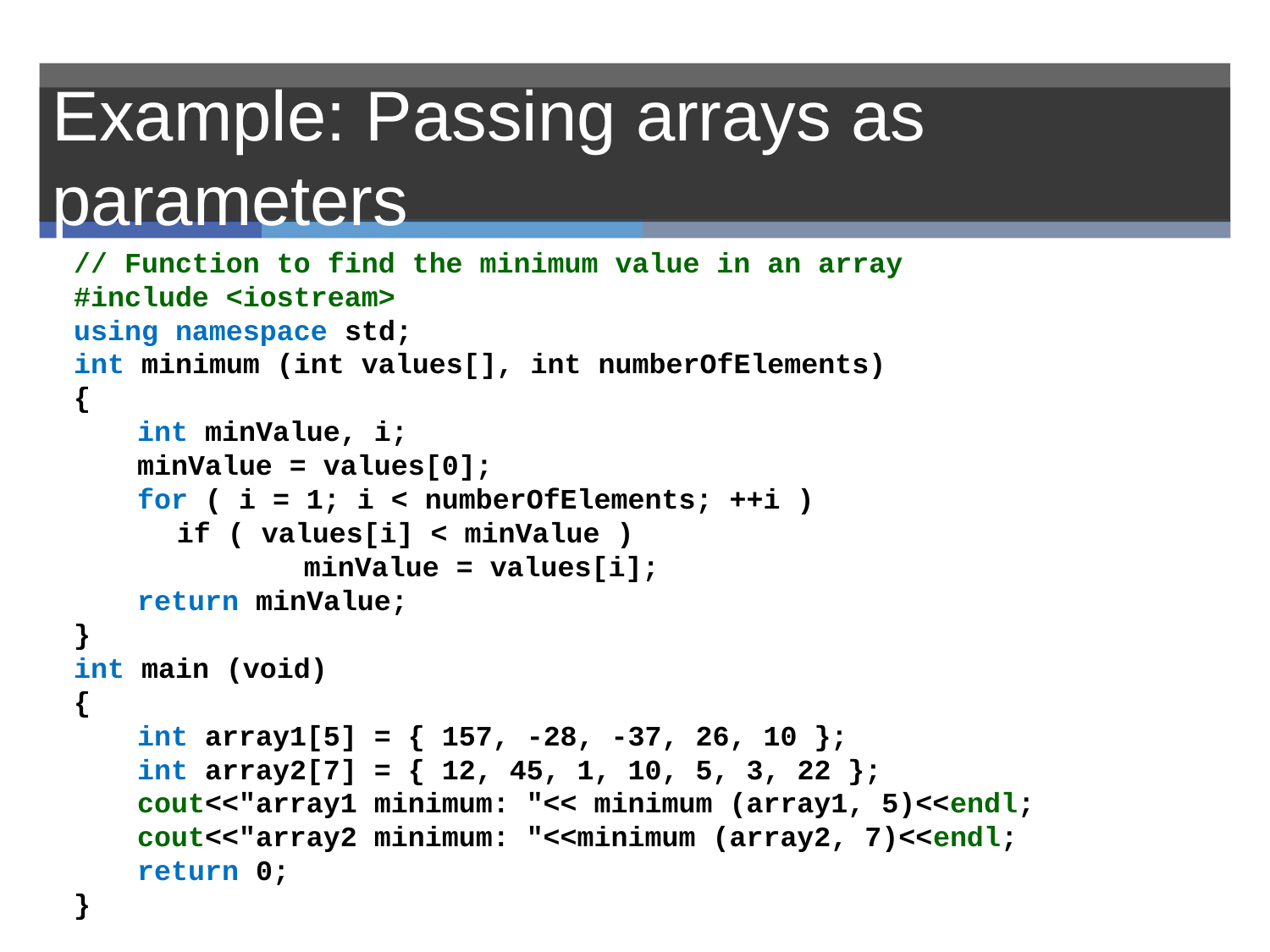

# Example: Passing arrays as parameters
// Function to find the minimum value in an array
#include <iostream>
using namespace std;
int minimum (int values[], int numberOfElements)
{
int minValue, i;
minValue = values[0];
for ( i = 1; i < numberOfElements; ++i )
	if ( values[i] < minValue )
		minValue = values[i];
return minValue;
}
int main (void)
{
int array1[5] = { 157, -28, -37, 26, 10 };
int array2[7] = { 12, 45, 1, 10, 5, 3, 22 };
cout<<"array1 minimum: "<< minimum (array1, 5)<<endl;
cout<<"array2 minimum: "<<minimum (array2, 7)<<endl;
return 0;
}